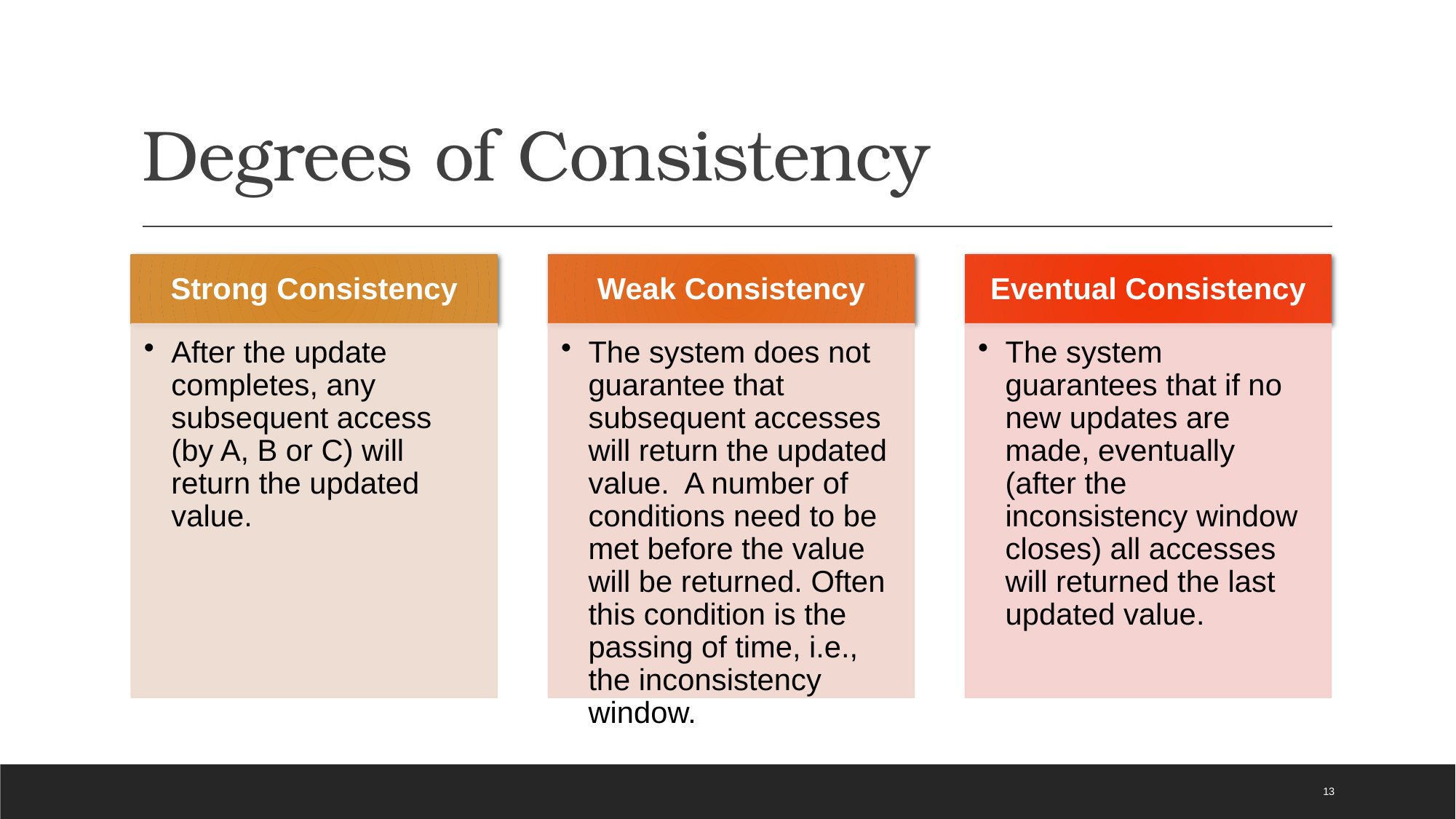

# Degrees of Consistency
Strong Consistency
After the update completes, any subsequent access (by A, B or C) will return the updated value.
Weak Consistency
The system does not guarantee that subsequent accesses will return the updated value.  A number of conditions need to be met before the value will be returned. Often this condition is the passing of time, i.e., the inconsistency window.
Eventual Consistency
The system guarantees that if no new updates are made, eventually (after the inconsistency window closes) all accesses will returned the last updated value.
13